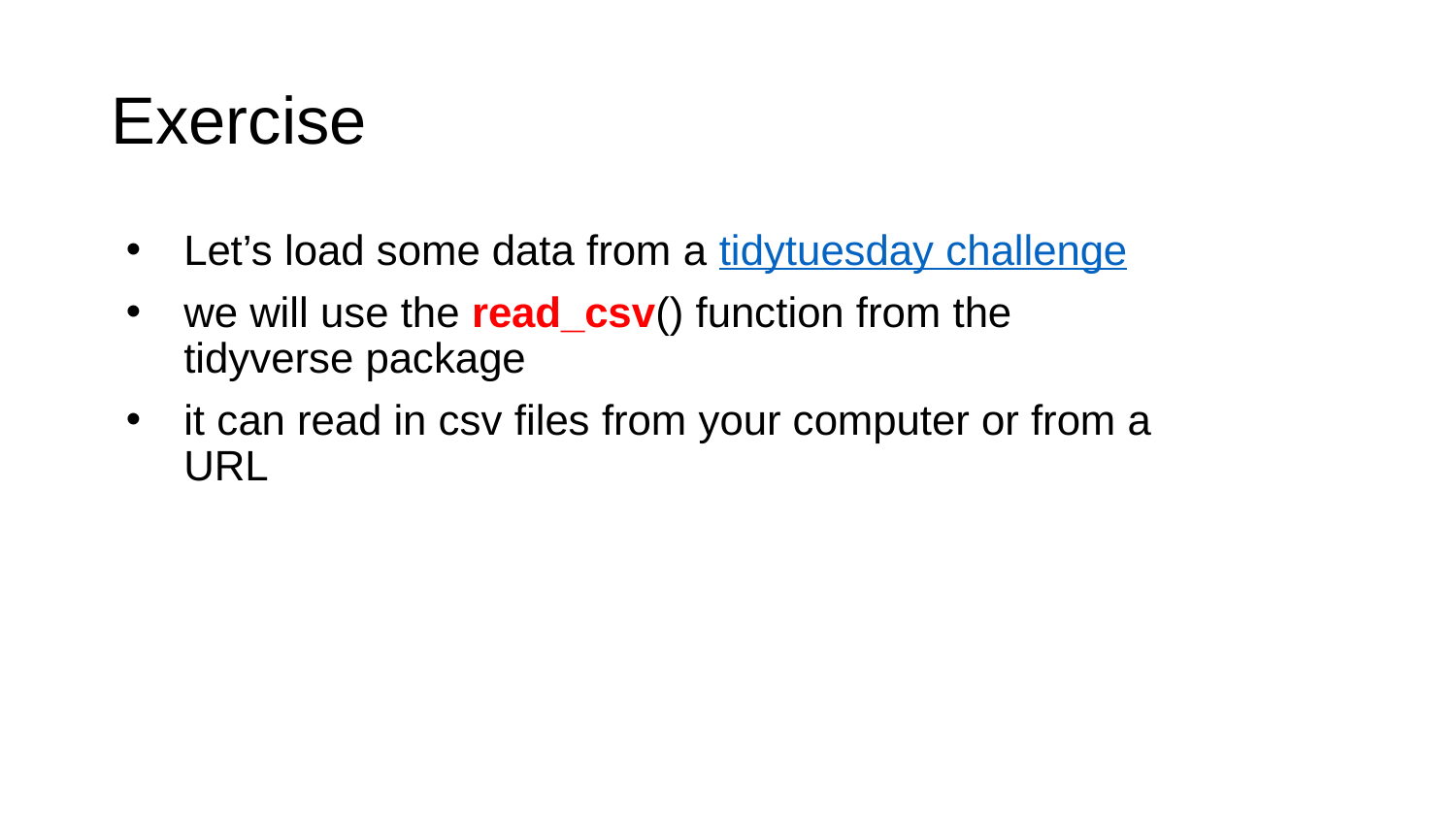

# Exercise
Let’s load some data from a tidytuesday challenge
we will use the read_csv() function from the tidyverse package
it can read in csv files from your computer or from a URL